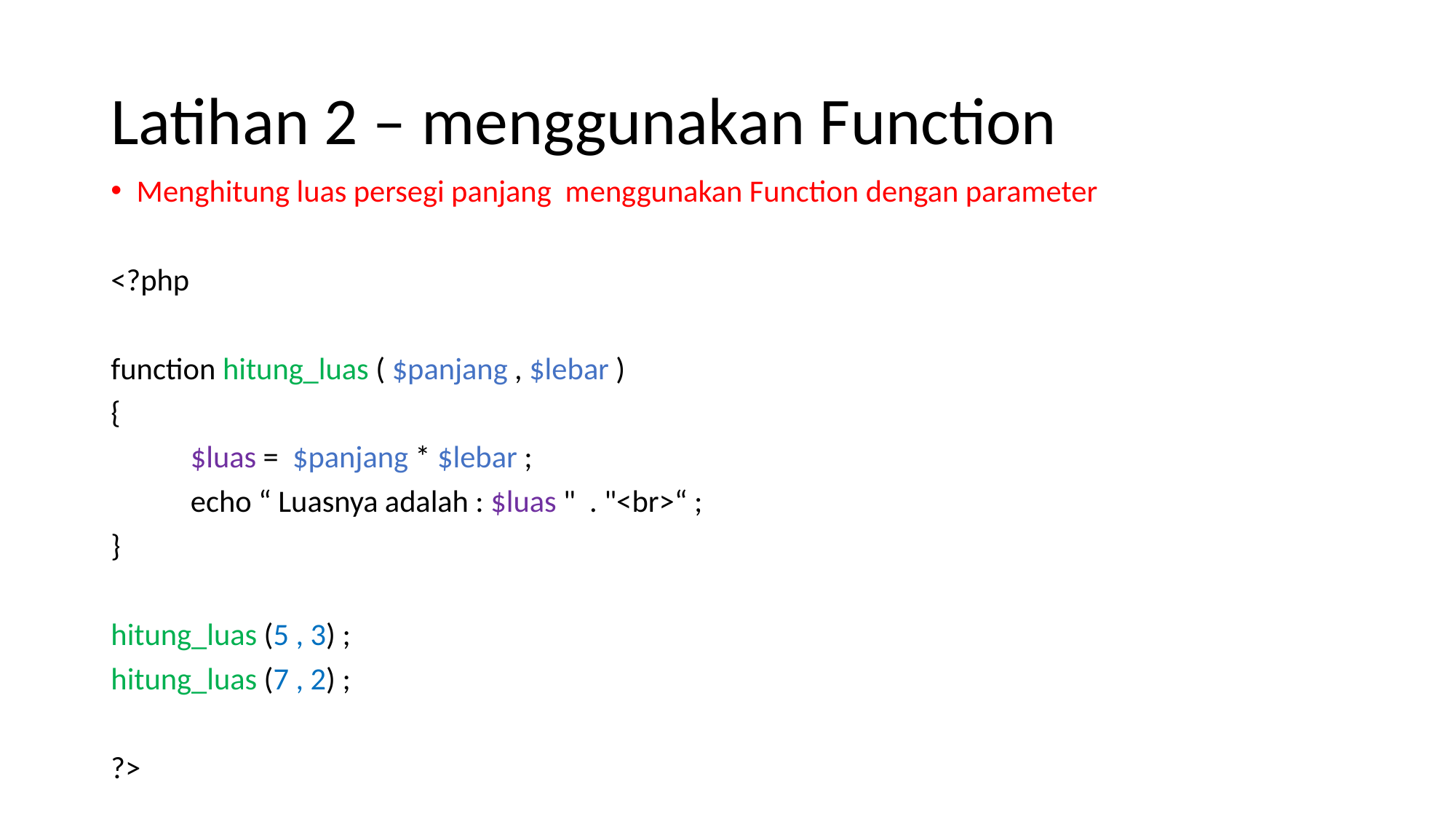

# Latihan 2 – menggunakan Function
Menghitung luas persegi panjang  menggunakan Function dengan parameter

<?php

function hitung_luas ( $panjang , $lebar )
{
	$luas =  $panjang * $lebar ;
	echo “ Luasnya adalah : $luas "  . "<br>“ ;
}

hitung_luas (5 , 3) ;
hitung_luas (7 , 2) ;

?>